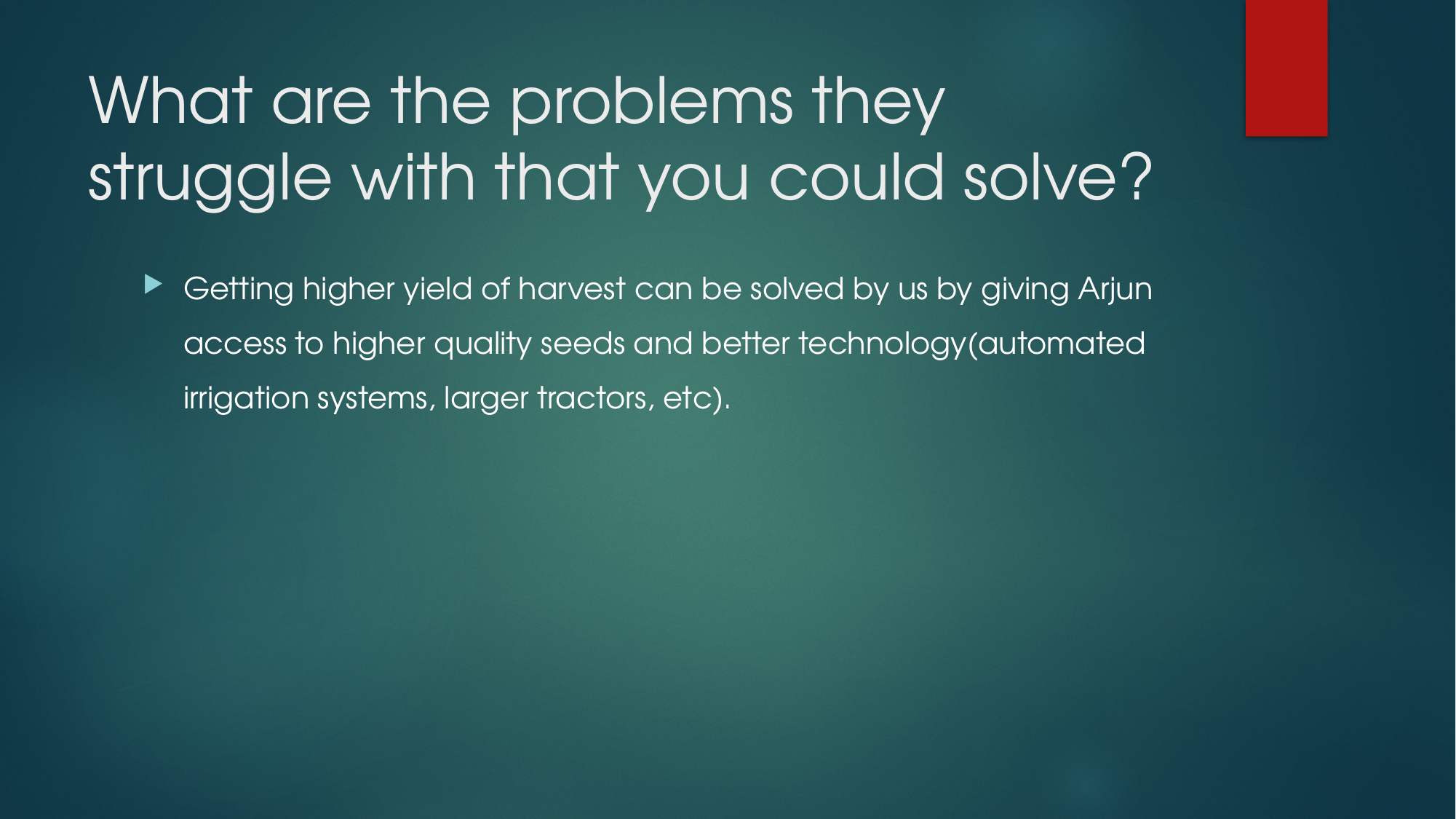

# What are the problems they struggle with that you could solve?
Getting higher yield of harvest can be solved by us by giving Arjun access to higher quality seeds and better technology(automated irrigation systems, larger tractors, etc).